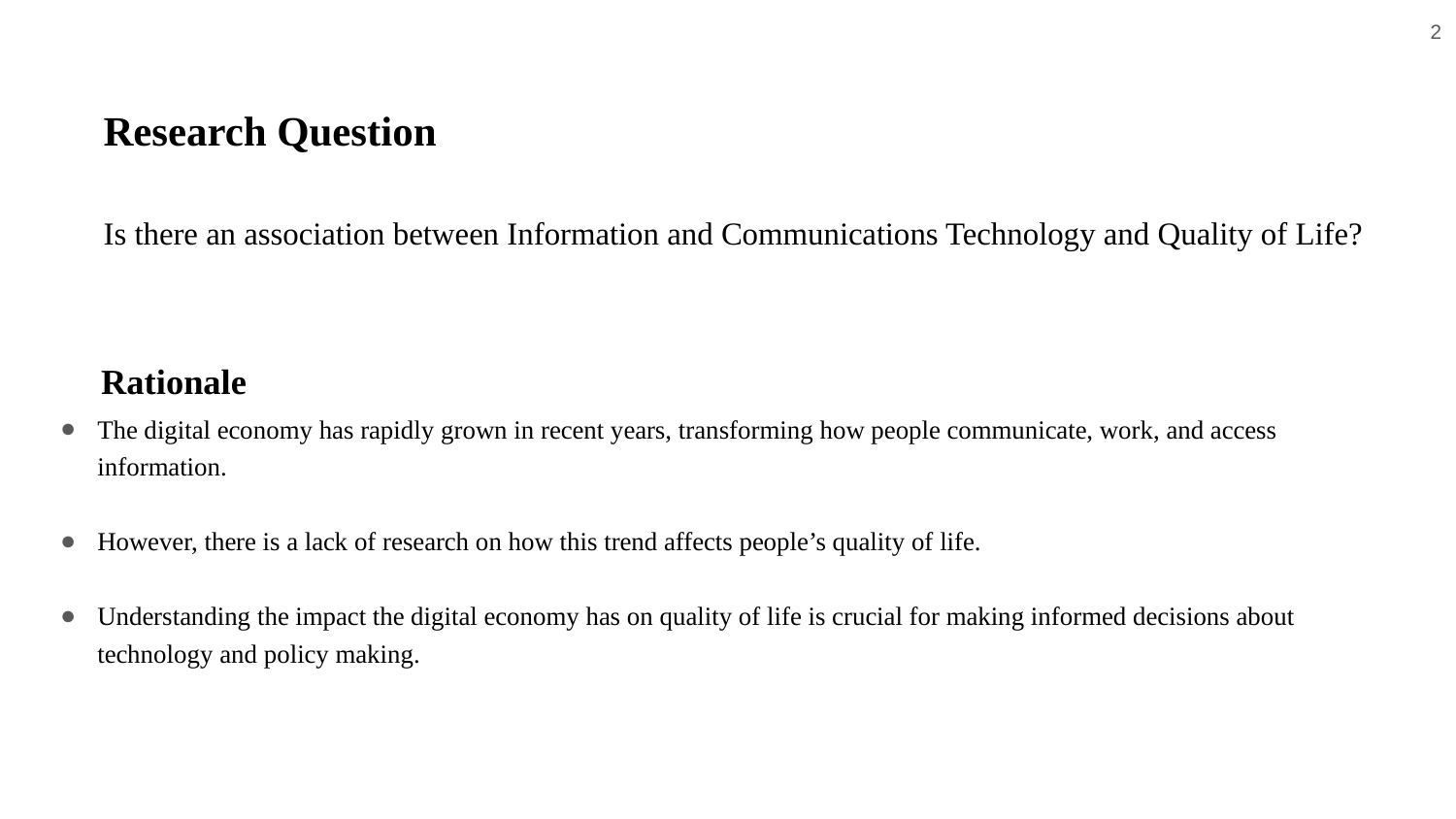

2
# Research Question

Is there an association between Information and Communications Technology and Quality of Life?

       Rationale
The digital economy has rapidly grown in recent years, transforming how people communicate, work, and access information.
However, there is a lack of research on how this trend affects people’s quality of life.
Understanding the impact the digital economy has on quality of life is crucial for making informed decisions about technology and policy making.